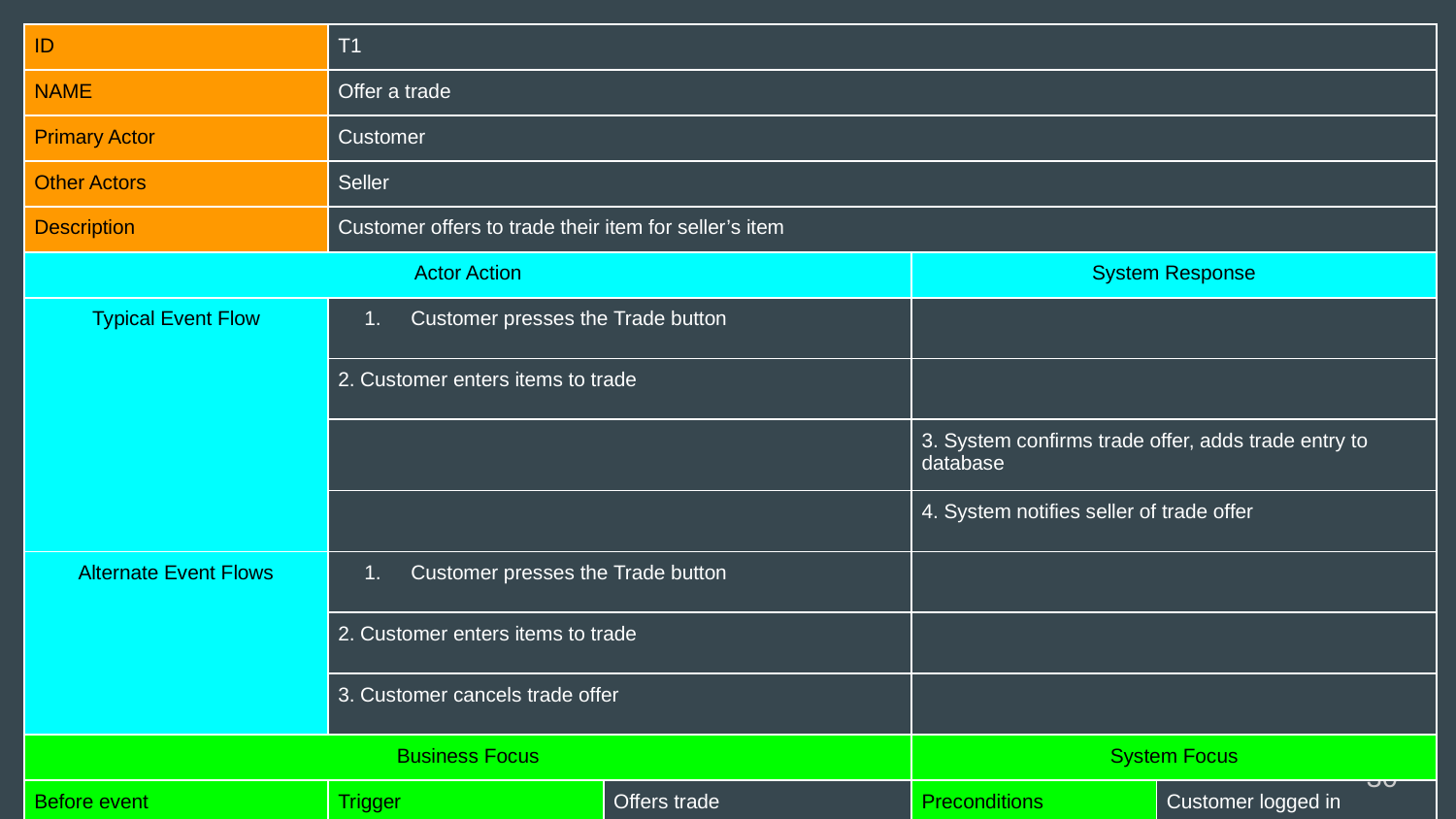

| ID | T1 |  |  |  |
| --- | --- | --- | --- | --- |
| NAME | Offer a trade |  |  |  |
| Primary Actor | Customer |  |  |  |
| Other Actors | Seller |  |  |  |
| Description | Customer offers to trade their item for seller’s item |  |  |  |
| Actor Action |  |  | System Response |  |
| Typical Event Flow | Customer presses the Trade button |  |  |  |
|  | 2. Customer enters items to trade |  |  |  |
|  |  |  | 3. System confirms trade offer, adds trade entry to database |  |
|  |  |  | 4. System notifies seller of trade offer |  |
| Alternate Event Flows | Customer presses the Trade button |  |  |  |
|  | 2. Customer enters items to trade |  |  |  |
|  | 3. Customer cancels trade offer |  |  |  |
| Business Focus |  |  | System Focus |  |
| Before event | Trigger | Offers trade | Preconditions | Customer logged in |
| After event | Conclusion | Adds a trade to the database | Postconditions | Trade entry added to database |
30